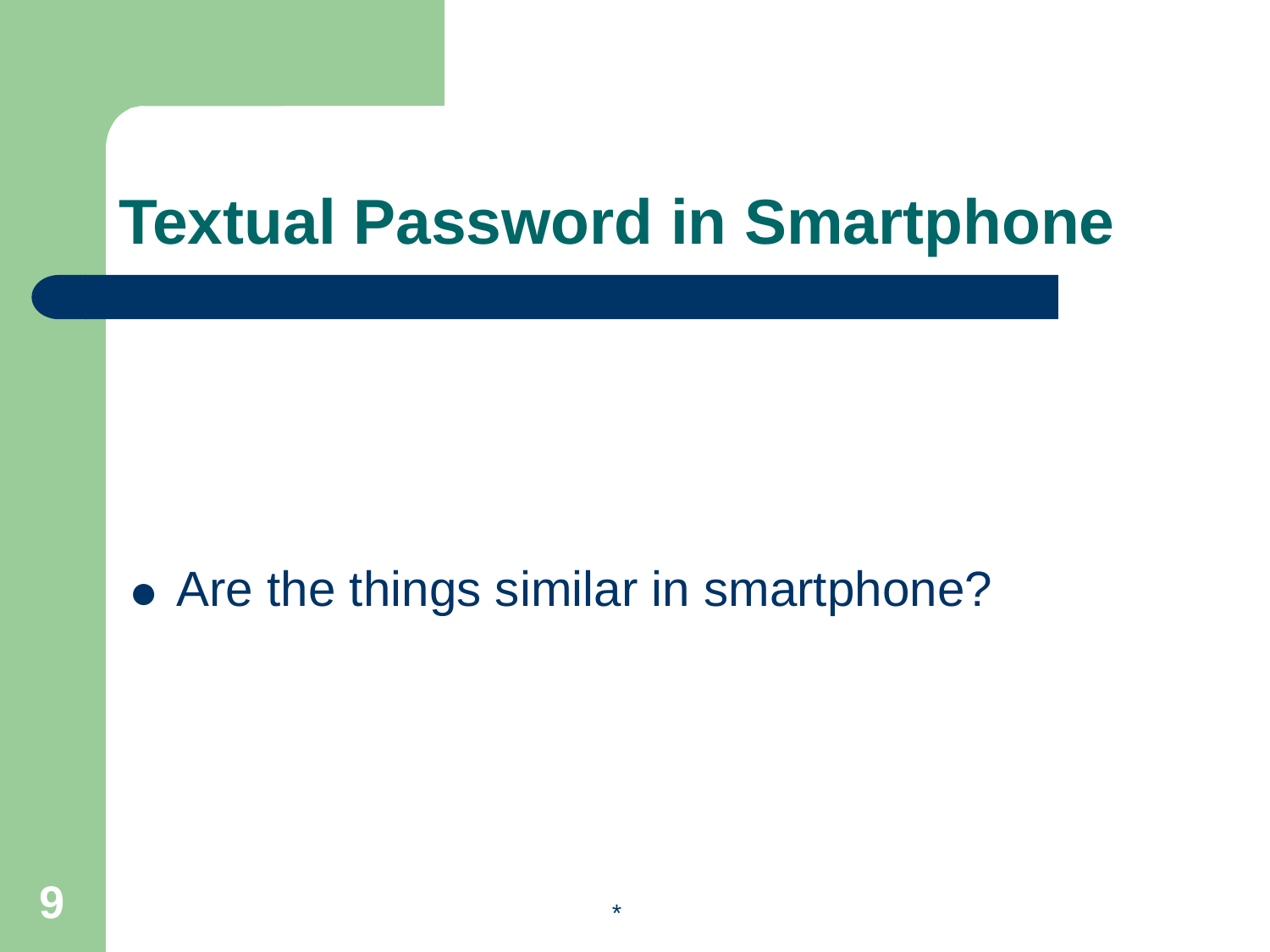

# Textual Password in Smartphone
Are the things similar in smartphone?
9
*